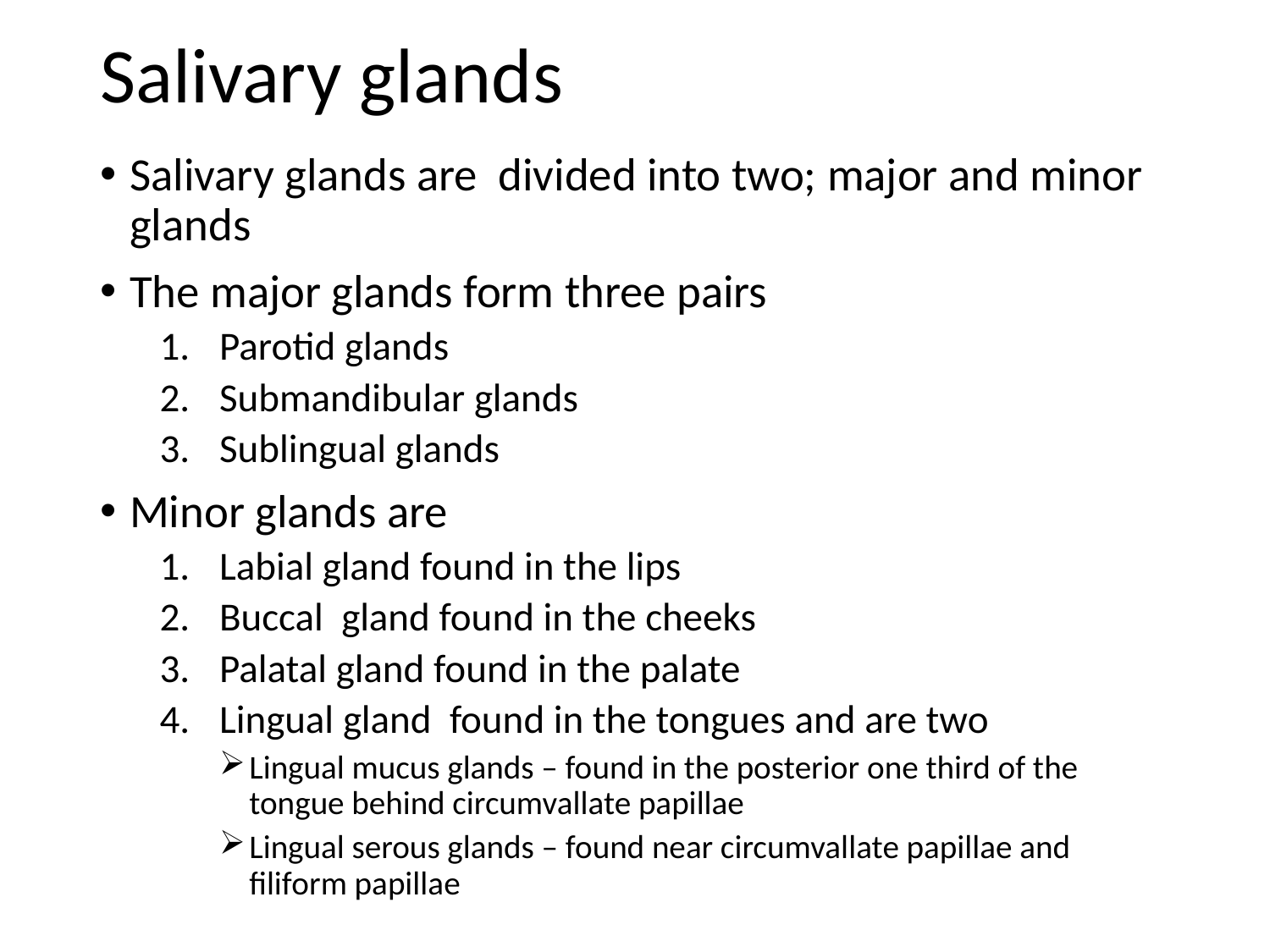

# Salivary glands
Salivary glands are  divided into two; major and minor glands
The major glands form three pairs
Parotid glands
Submandibular glands
Sublingual glands
Minor glands are
Labial gland found in the lips
Buccal  gland found in the cheeks
Palatal gland found in the palate
Lingual gland  found in the tongues and are two
Lingual mucus glands – found in the posterior one third of the tongue behind circumvallate papillae
Lingual serous glands – found near circumvallate papillae and filiform papillae